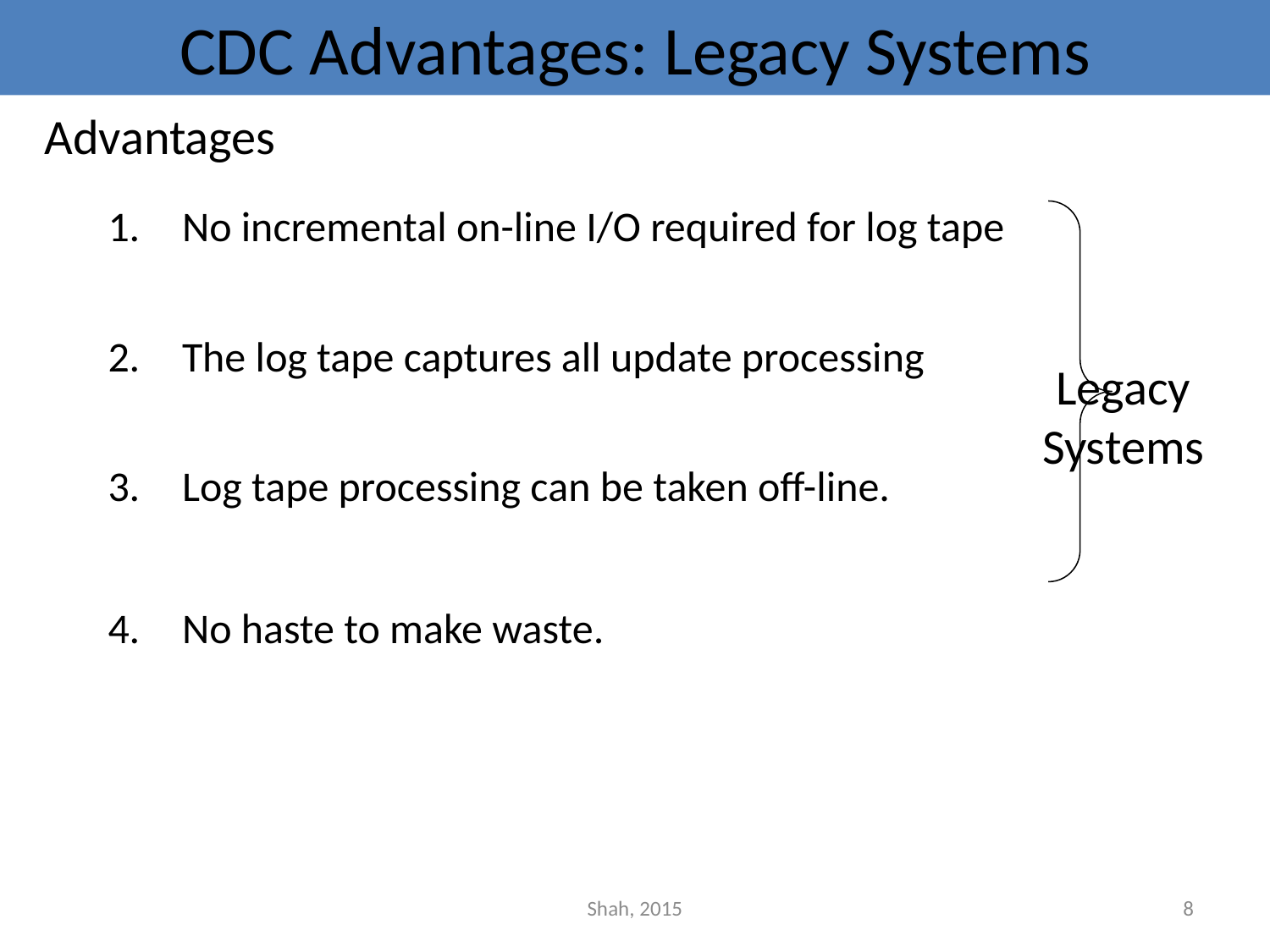

# CDC Advantages: Legacy Systems
Advantages

No incremental on-line I/O required for log tape

The log tape captures all update processing

Log tape processing can be taken off-line.

No haste to make waste.

Legacy
Systems
Shah, 2015
8